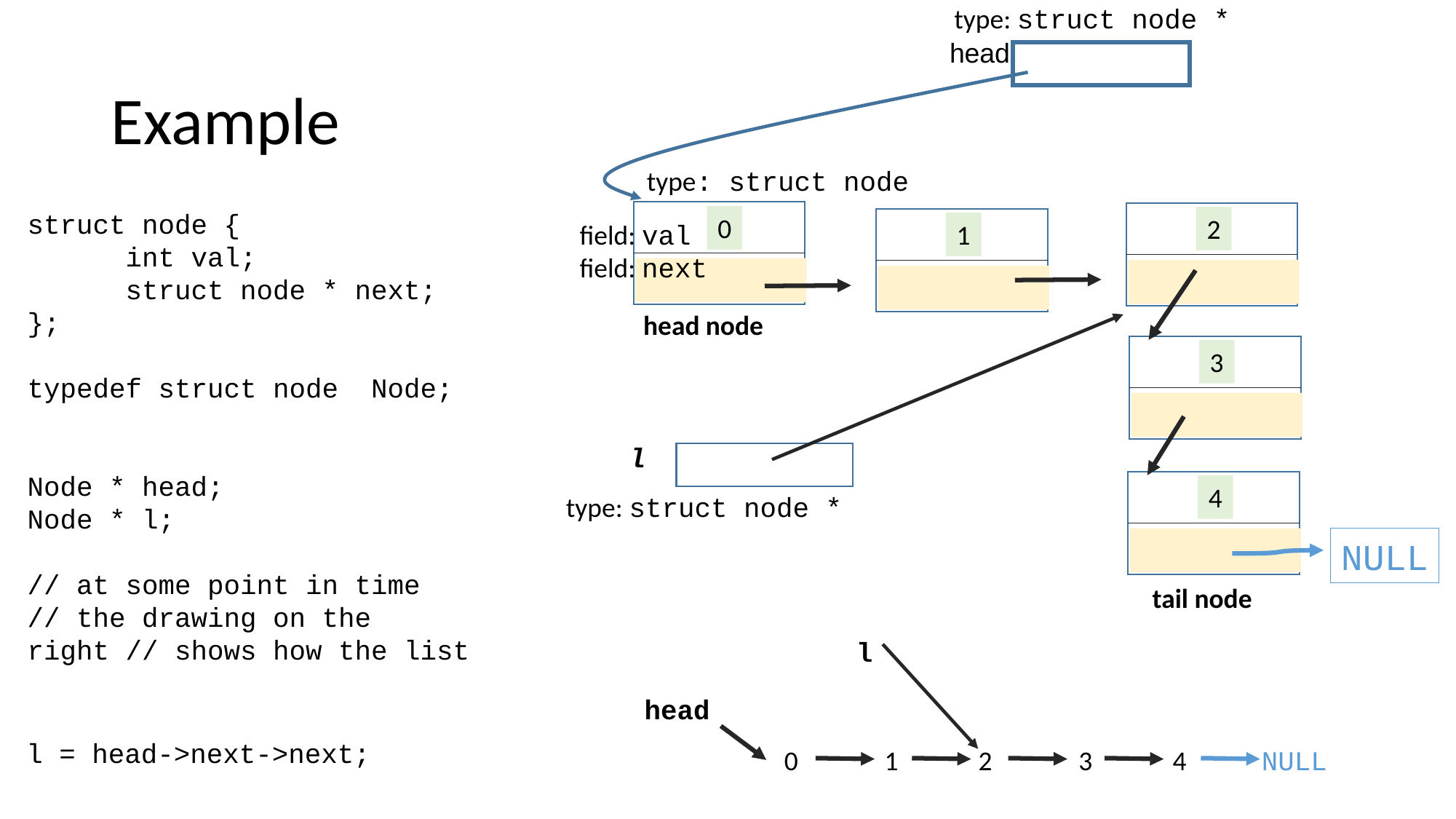

type: struct node *
head

# Example

type: struct node

0

struct node {
      int val;
      struct node * next;
};

typedef struct node  Node;

Node * head;
Node * l;

// at some point in time
// the drawing on the right // shows how the list

2

1

field: val
field: next

3

head node

4

l

type: struct node *
NULL
tail node
l
head
0              1             2              3             4            NULL
l = head->next->next;